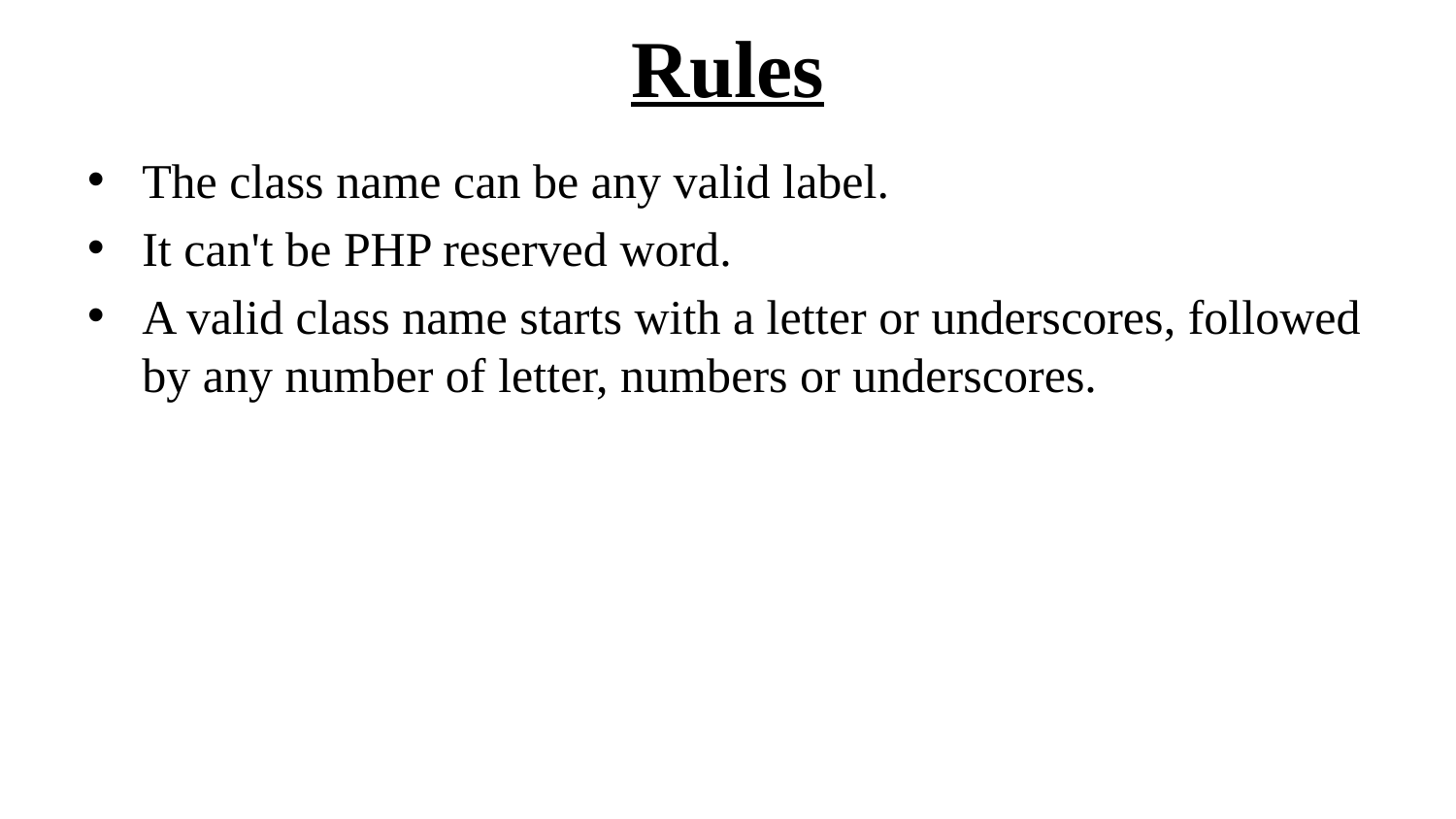

# Rules
The class name can be any valid label.
It can't be PHP reserved word.
A valid class name starts with a letter or underscores, followed by any number of letter, numbers or underscores.